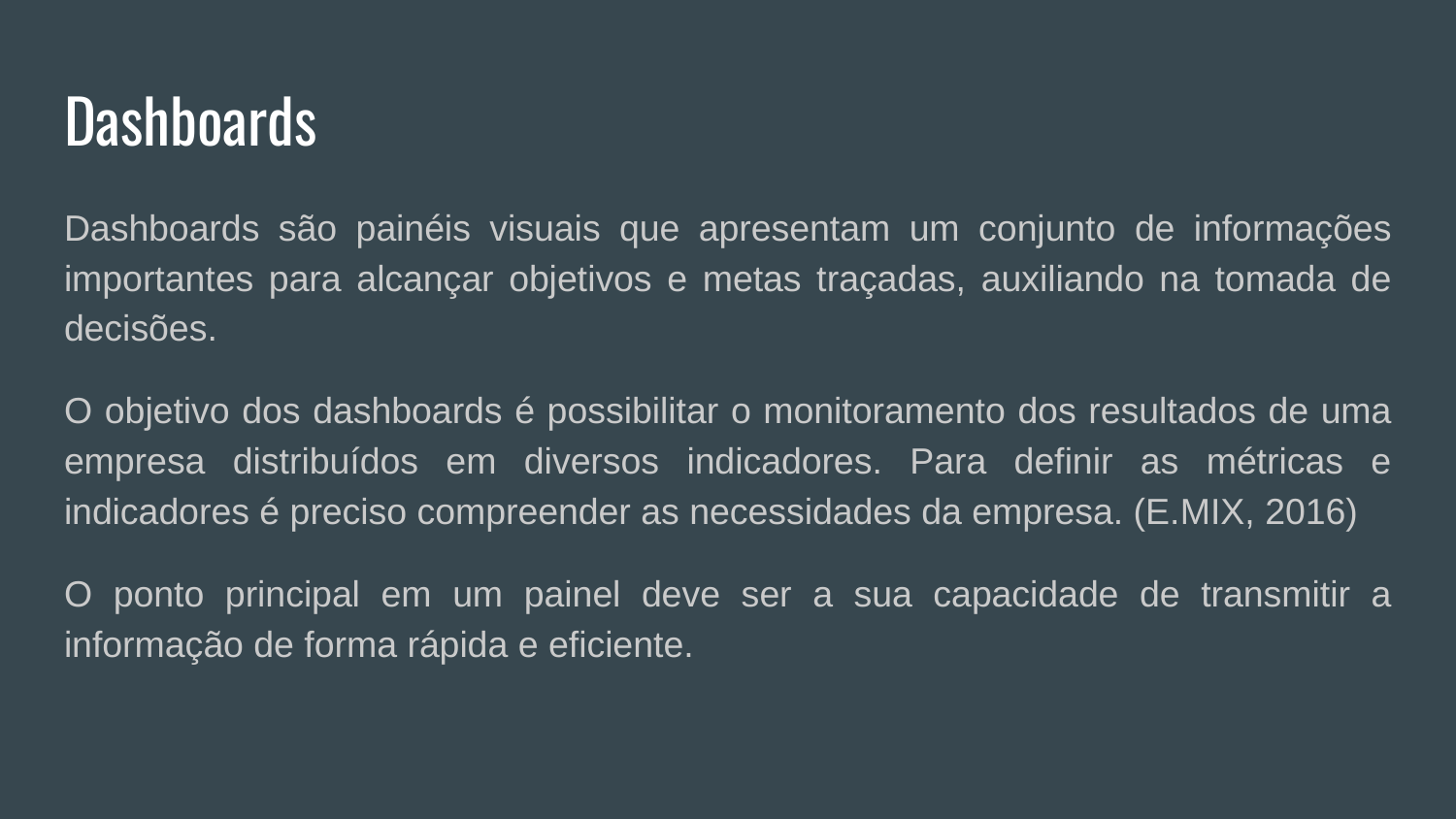

# Dashboards
Dashboards são painéis visuais que apresentam um conjunto de informações importantes para alcançar objetivos e metas traçadas, auxiliando na tomada de decisões.
O objetivo dos dashboards é possibilitar o monitoramento dos resultados de uma empresa distribuídos em diversos indicadores. Para definir as métricas e indicadores é preciso compreender as necessidades da empresa. (E.MIX, 2016)
O ponto principal em um painel deve ser a sua capacidade de transmitir a informação de forma rápida e eficiente.